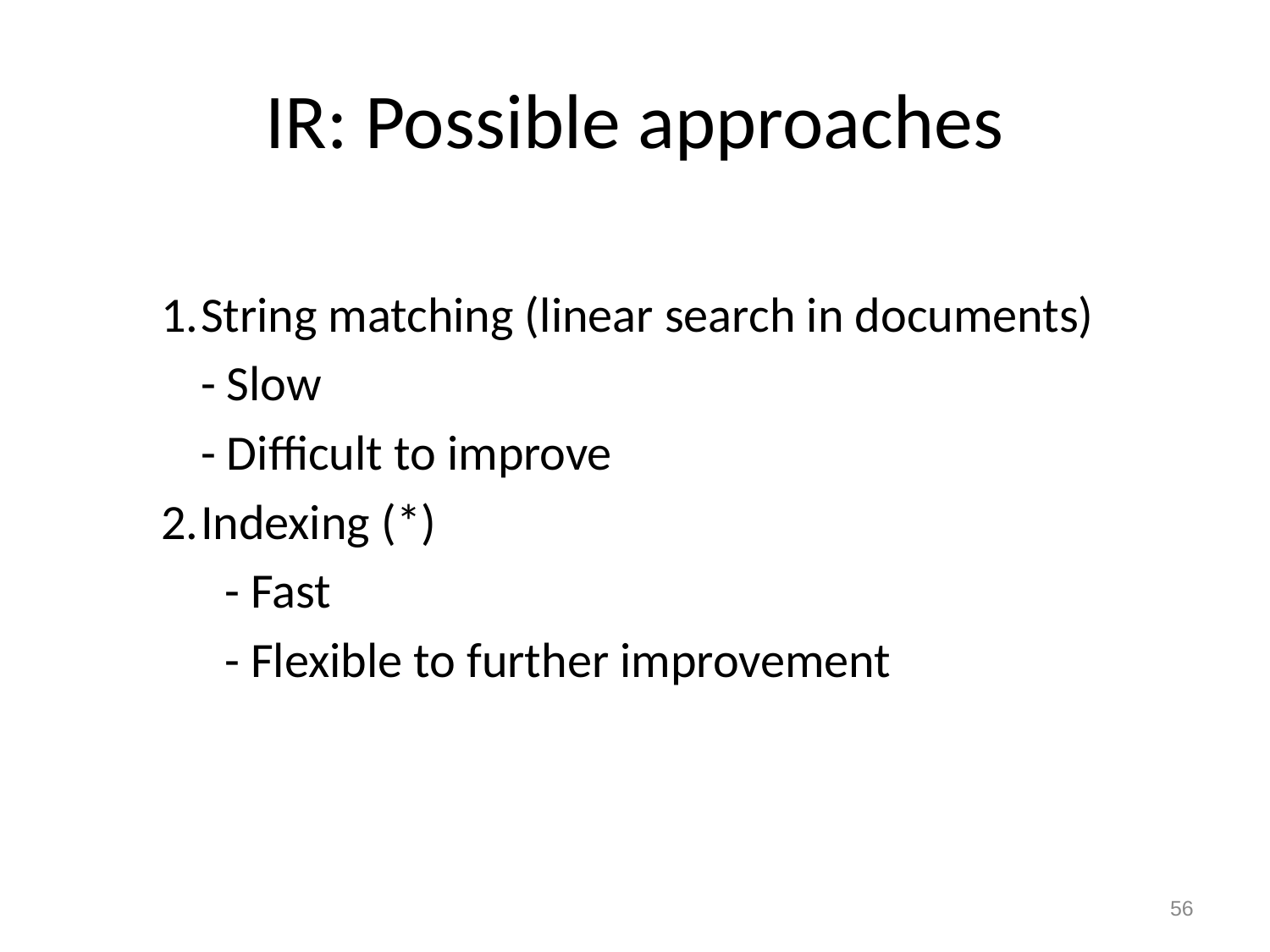

# IR: Possible approaches
1.	String matching (linear search in documents)
	- Slow
	- Difficult to improve
2.	Indexing (*)
- Fast
- Flexible to further improvement

56